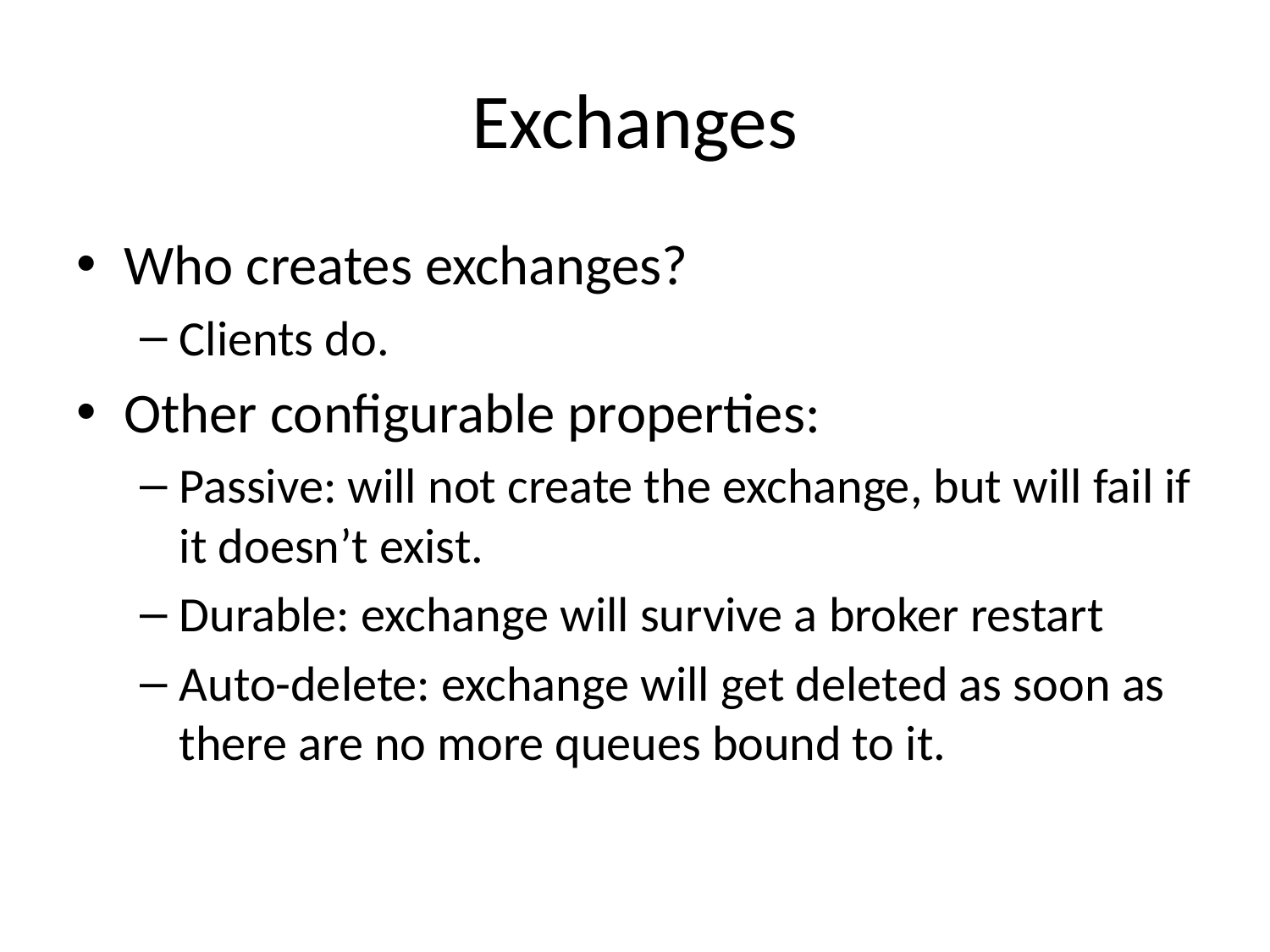

# Exchanges
Who creates exchanges?
Clients do.
Other configurable properties:
Passive: will not create the exchange, but will fail if it doesn’t exist.
Durable: exchange will survive a broker restart
Auto-delete: exchange will get deleted as soon as there are no more queues bound to it.